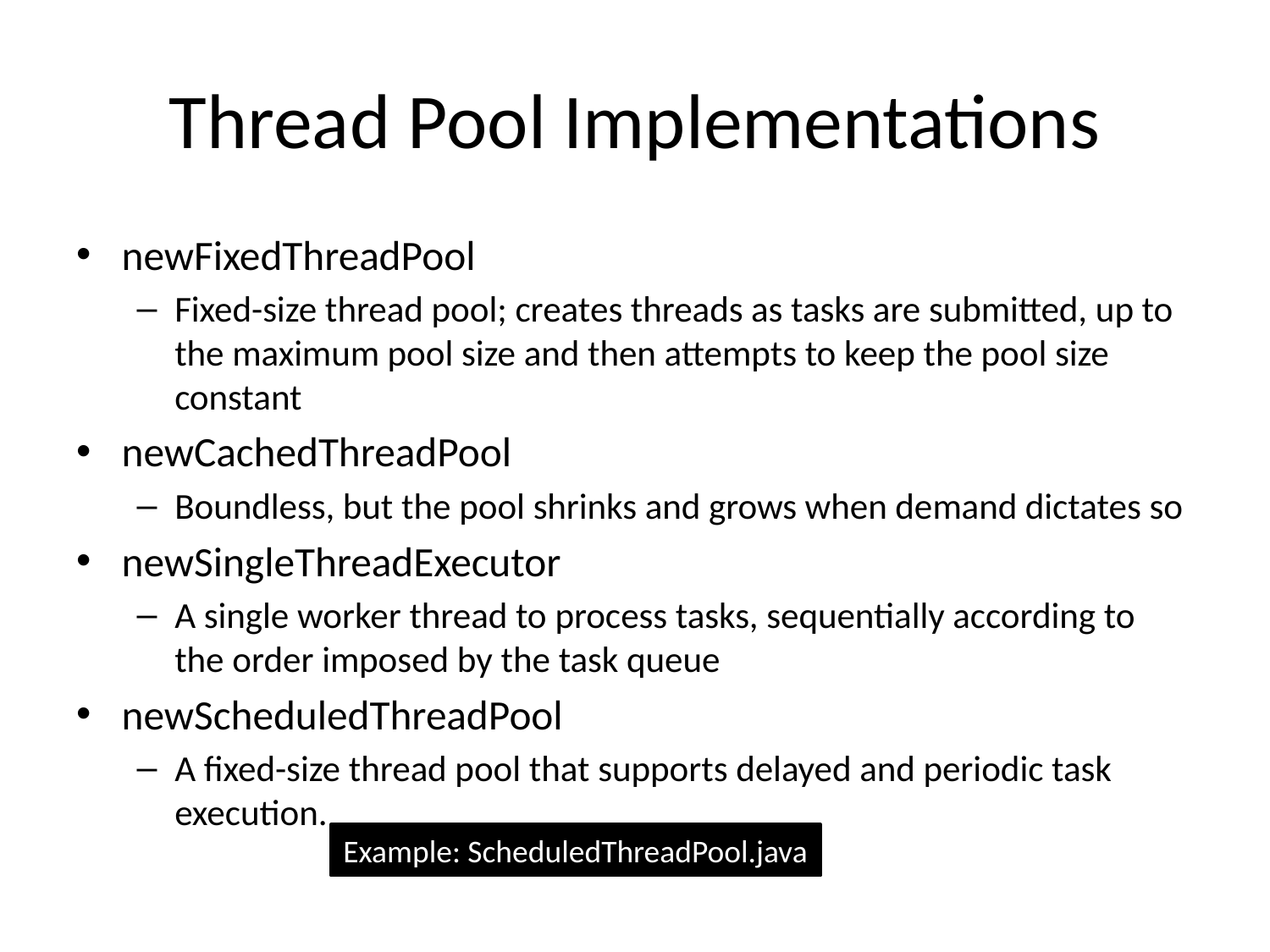

# Thread Pool Implementations
newFixedThreadPool
Fixed-size thread pool; creates threads as tasks are submitted, up to the maximum pool size and then attempts to keep the pool size constant
newCachedThreadPool
Boundless, but the pool shrinks and grows when demand dictates so
newSingleThreadExecutor
A single worker thread to process tasks, sequentially according to the order imposed by the task queue
newScheduledThreadPool
A fixed-size thread pool that supports delayed and periodic task execution.
Example: ScheduledThreadPool.java